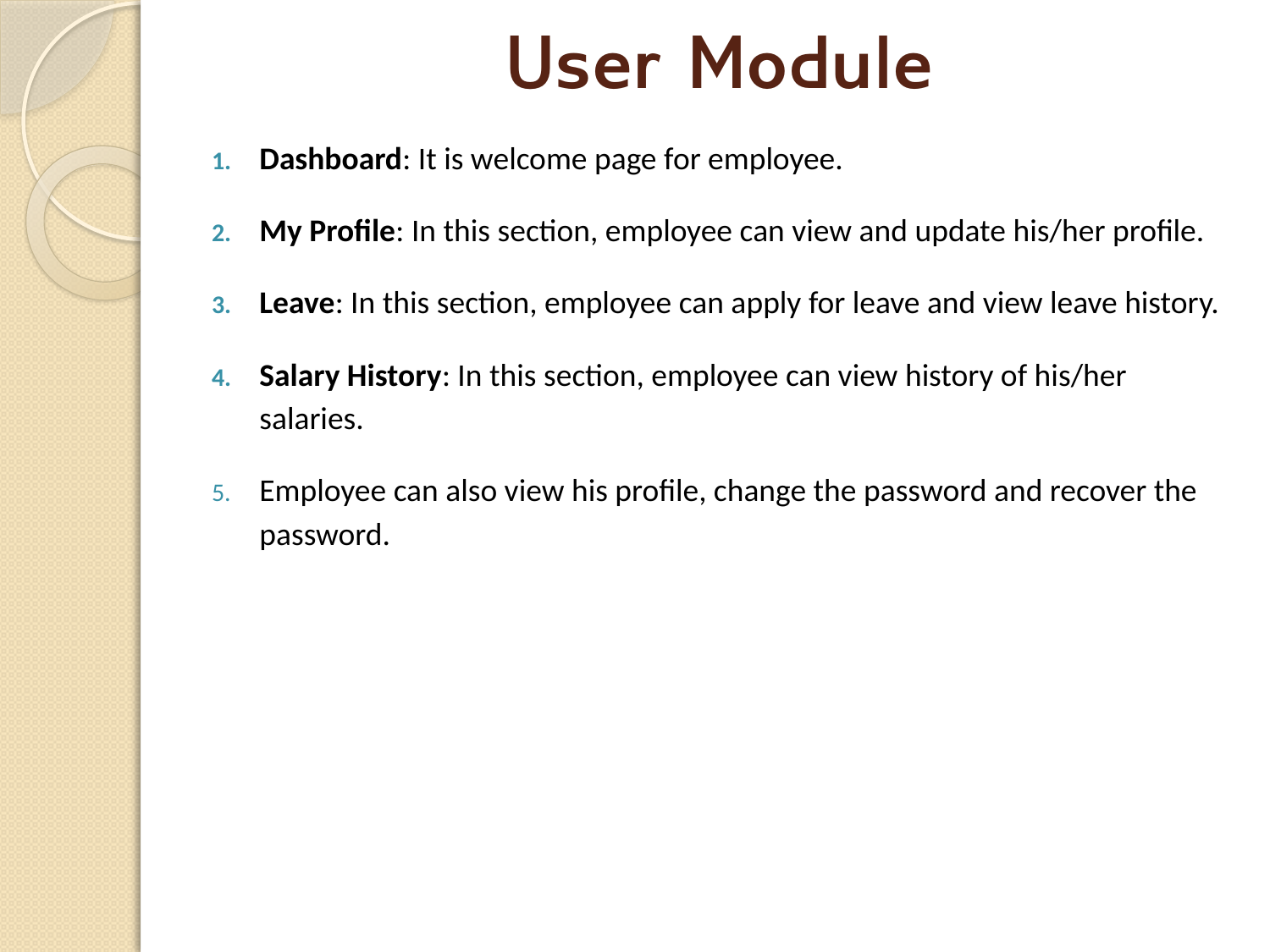

# User Module
Dashboard: It is welcome page for employee.
My Profile: In this section, employee can view and update his/her profile.
Leave: In this section, employee can apply for leave and view leave history.
Salary History: In this section, employee can view history of his/her salaries.
Employee can also view his profile, change the password and recover the password.